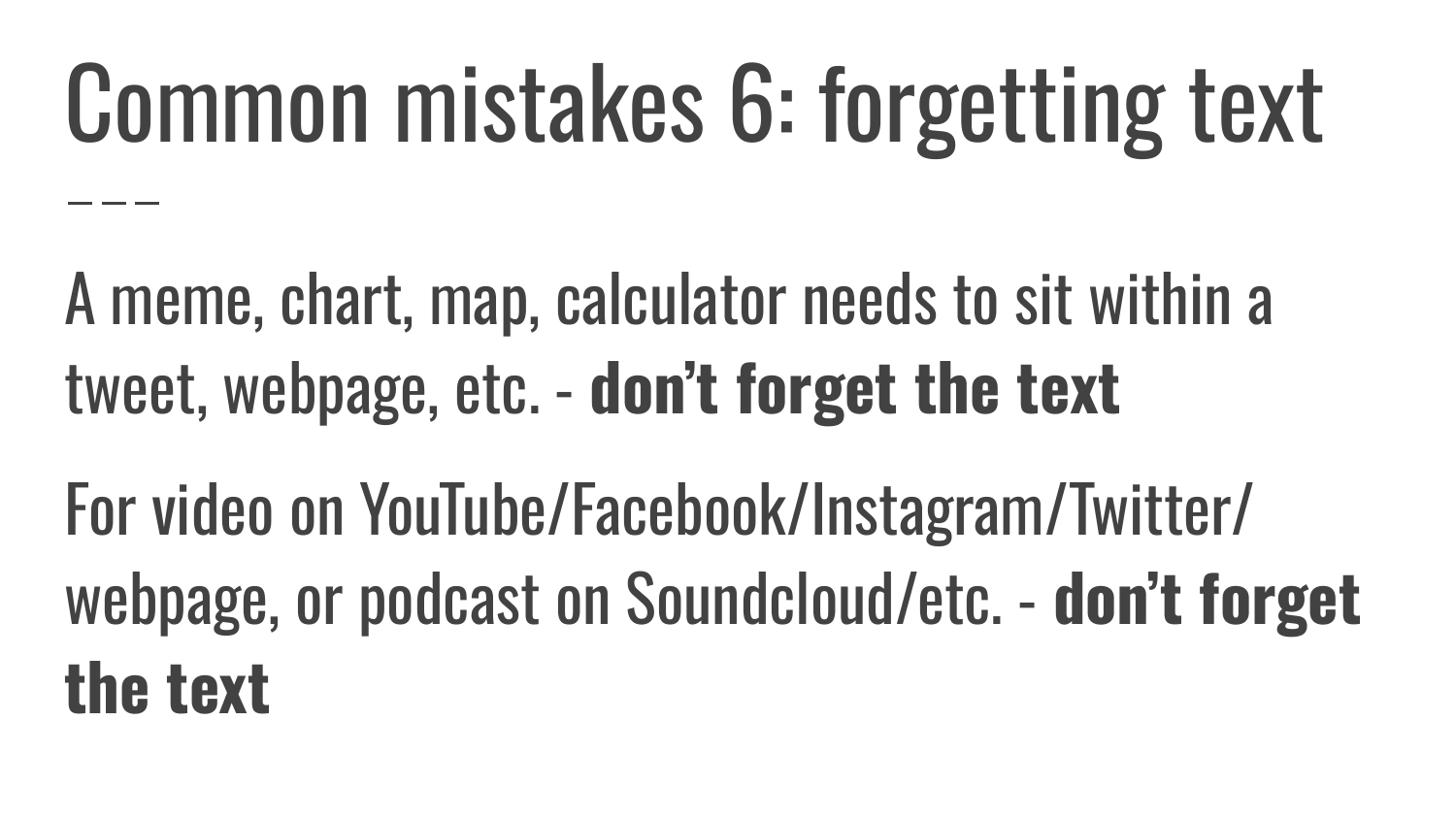

# Common mistakes 6: forgetting text
A meme, chart, map, calculator needs to sit within a tweet, webpage, etc. - don’t forget the text
For video on YouTube/Facebook/Instagram/Twitter/ webpage, or podcast on Soundcloud/etc. - don’t forget the text